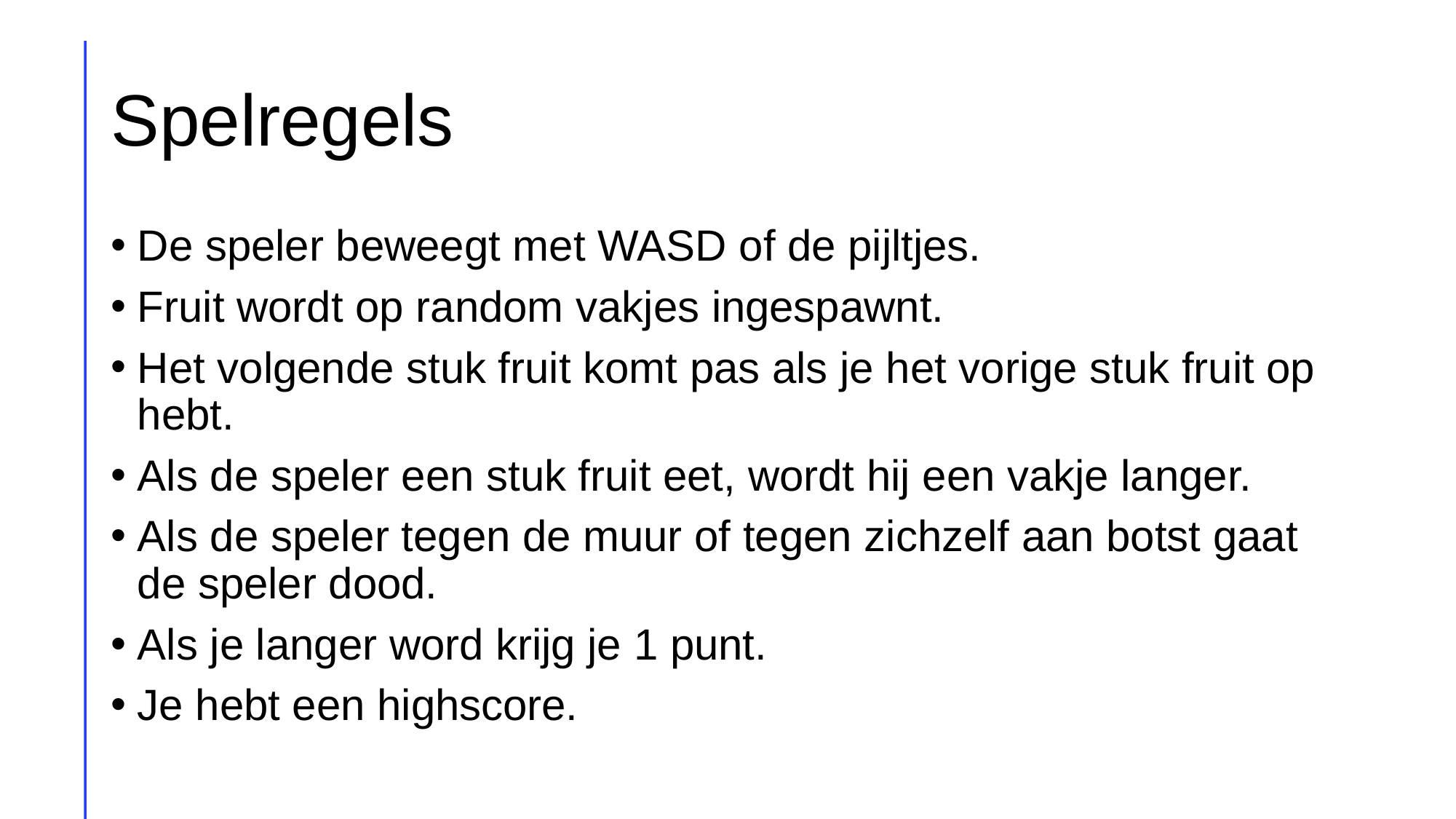

# Spelregels
De speler beweegt met WASD of de pijltjes.
Fruit wordt op random vakjes ingespawnt.
Het volgende stuk fruit komt pas als je het vorige stuk fruit op hebt.
Als de speler een stuk fruit eet, wordt hij een vakje langer.
Als de speler tegen de muur of tegen zichzelf aan botst gaat de speler dood.
Als je langer word krijg je 1 punt.
Je hebt een highscore.